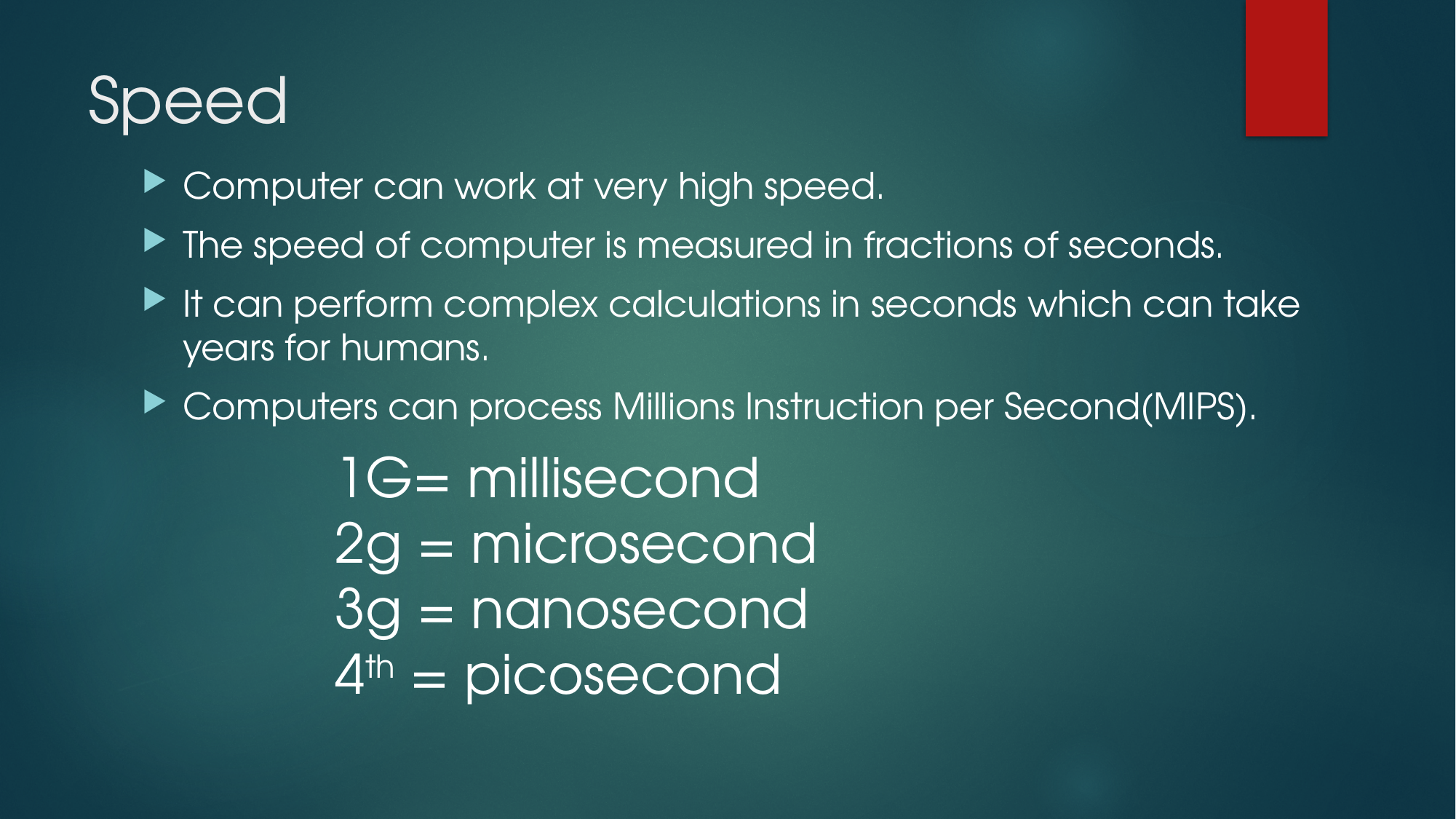

# Speed
Computer can work at very high speed.
The speed of computer is measured in fractions of seconds.
It can perform complex calculations in seconds which can take years for humans.
Computers can process Millions Instruction per Second(MIPS).
1G= millisecond
2g = microsecond
3g = nanosecond
4th = picosecond